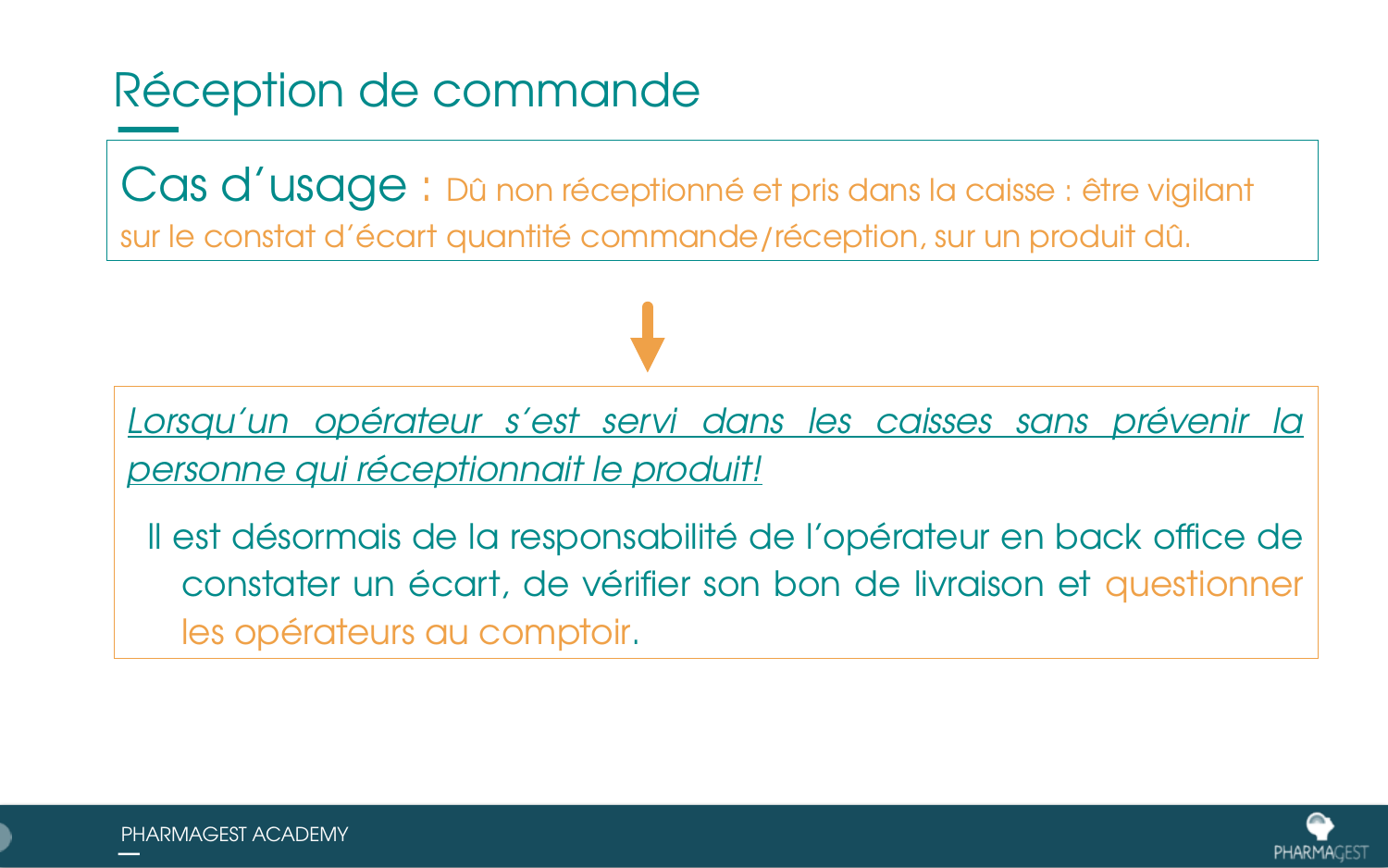

Réception de commande
Cas d’usage : Dû non réceptionné et pris dans la caisse : être vigilant sur le constat d’écart quantité commande/réception, sur un produit dû.
Lorsqu’un opérateur s’est servi dans les caisses sans prévenir la personne qui réceptionnait le produit!
Il est désormais de la responsabilité de l’opérateur en back office de constater un écart, de vérifier son bon de livraison et questionner les opérateurs au comptoir.